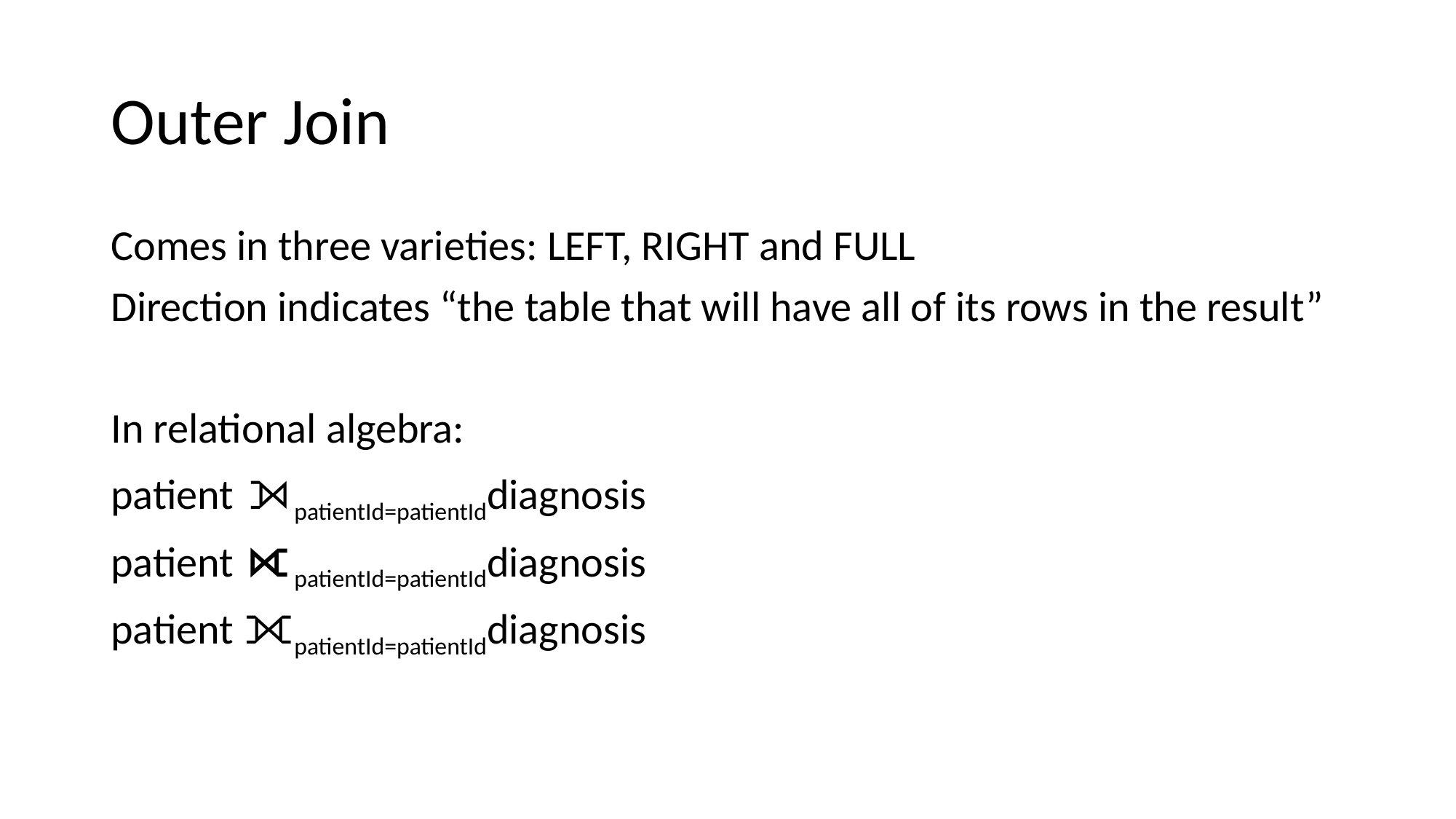

# Outer Join
Comes in three varieties: LEFT, RIGHT and FULL
Direction indicates “the table that will have all of its rows in the result”

In relational algebra:
patient ⟕patientId=patientIddiagnosis
patient ⟖patientId=patientIddiagnosis
patient ⟗patientId=patientIddiagnosis